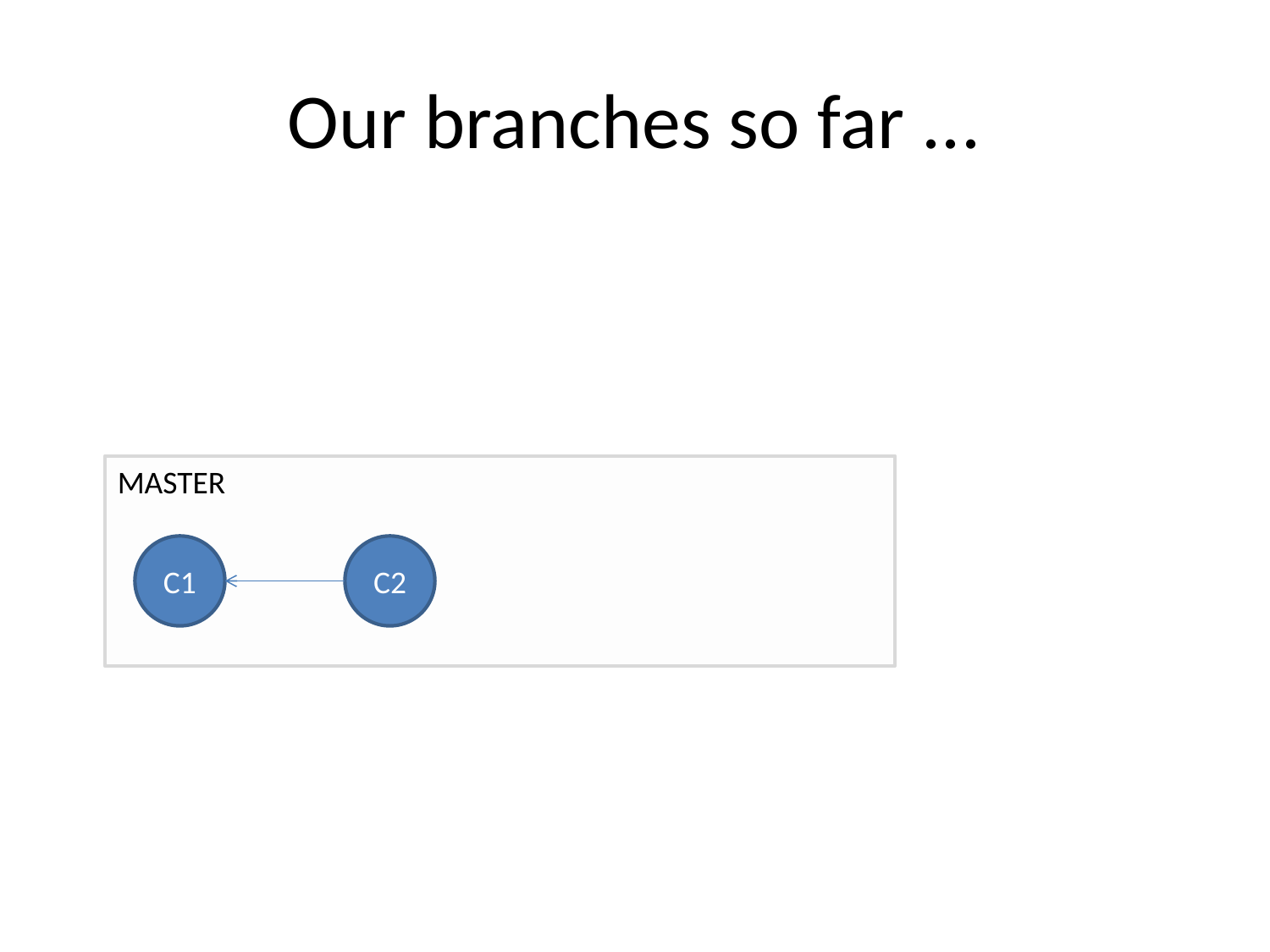

# Our branches so far ...
MASTER
C1
C2